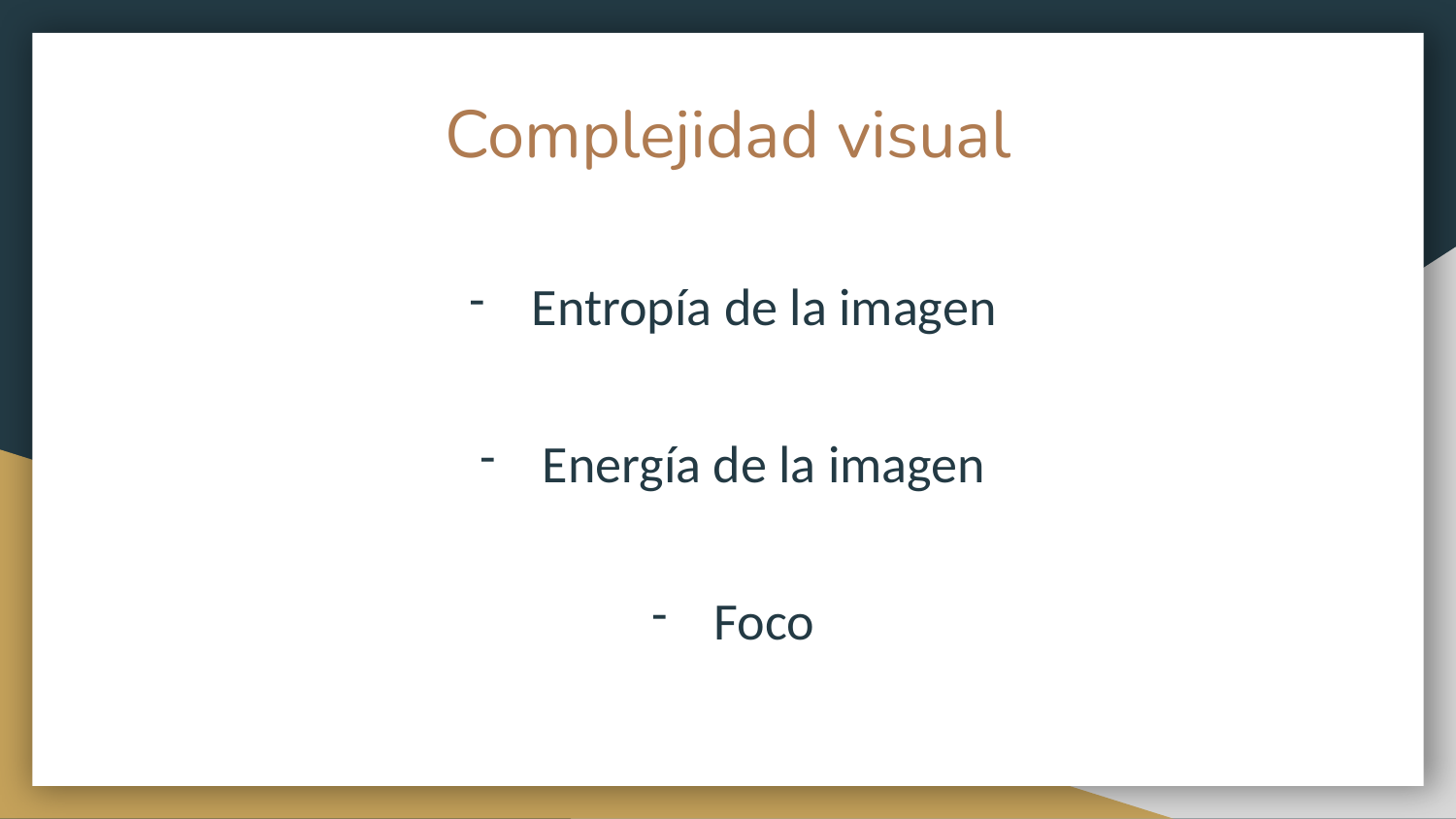

# Complejidad visual
Entropía de la imagen

Energía de la imagen

Foco